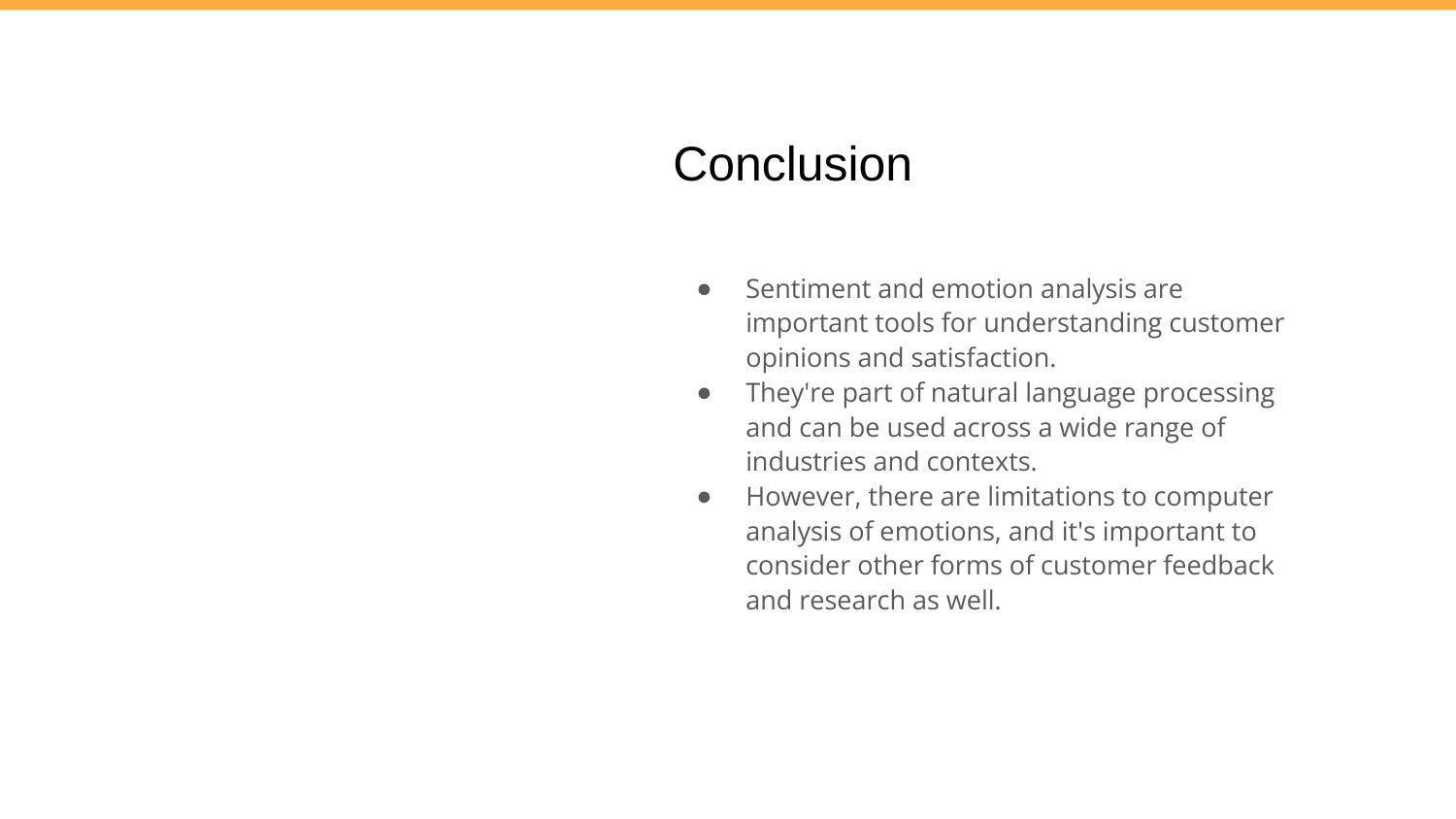

# Conclusion
Sentiment and emotion analysis are important tools for understanding customer opinions and satisfaction.
They're part of natural language processing and can be used across a wide range of industries and contexts.
However, there are limitations to computer analysis of emotions, and it's important to consider other forms of customer feedback and research as well.